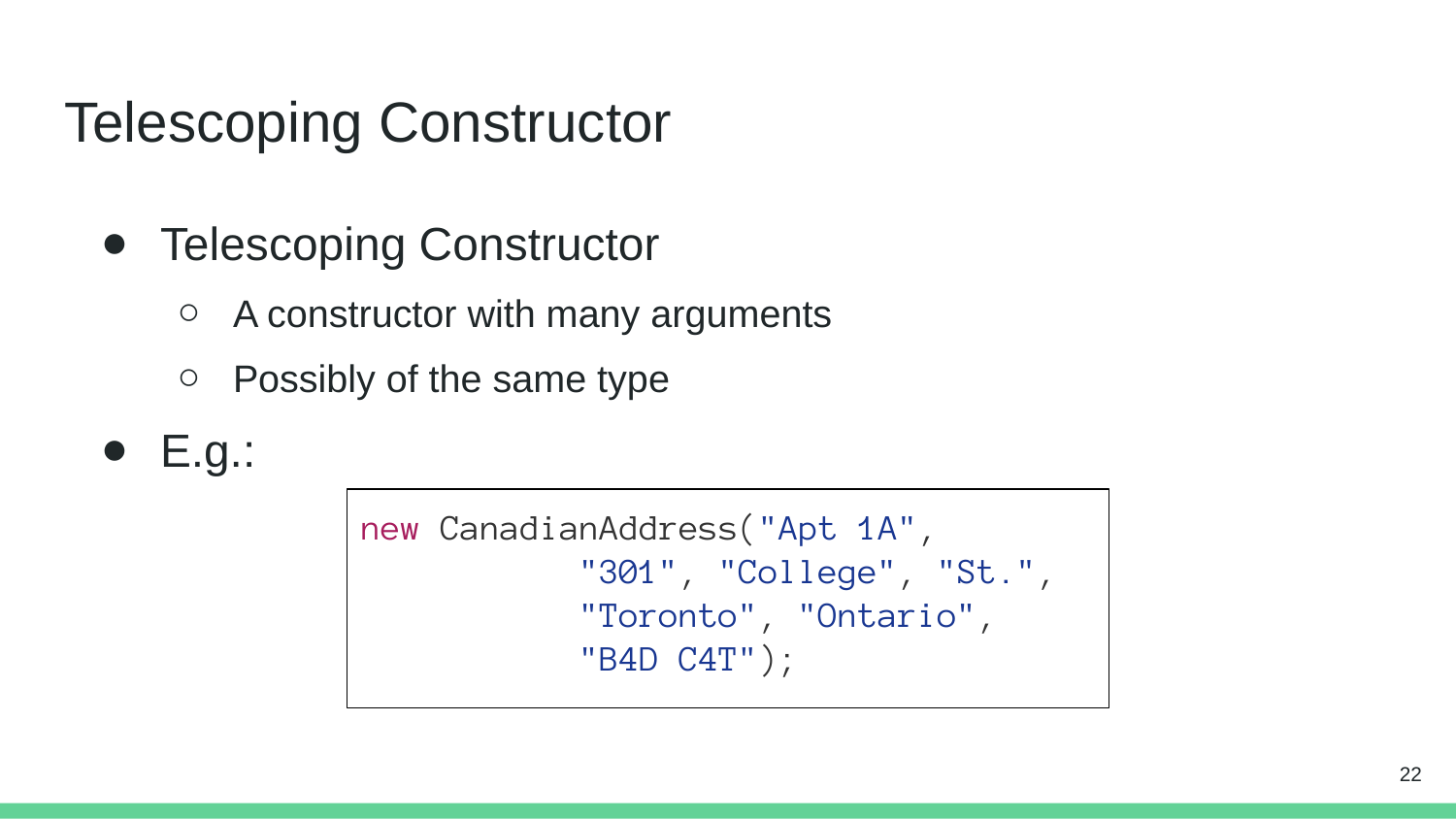

# Telescoping Constructor
Telescoping Constructor
A constructor with many arguments
Possibly of the same type
E.g.:
new CanadianAddress("Apt 1A",
"301", "College", "St.",
"Toronto", "Ontario",
"B4D C4T");
22